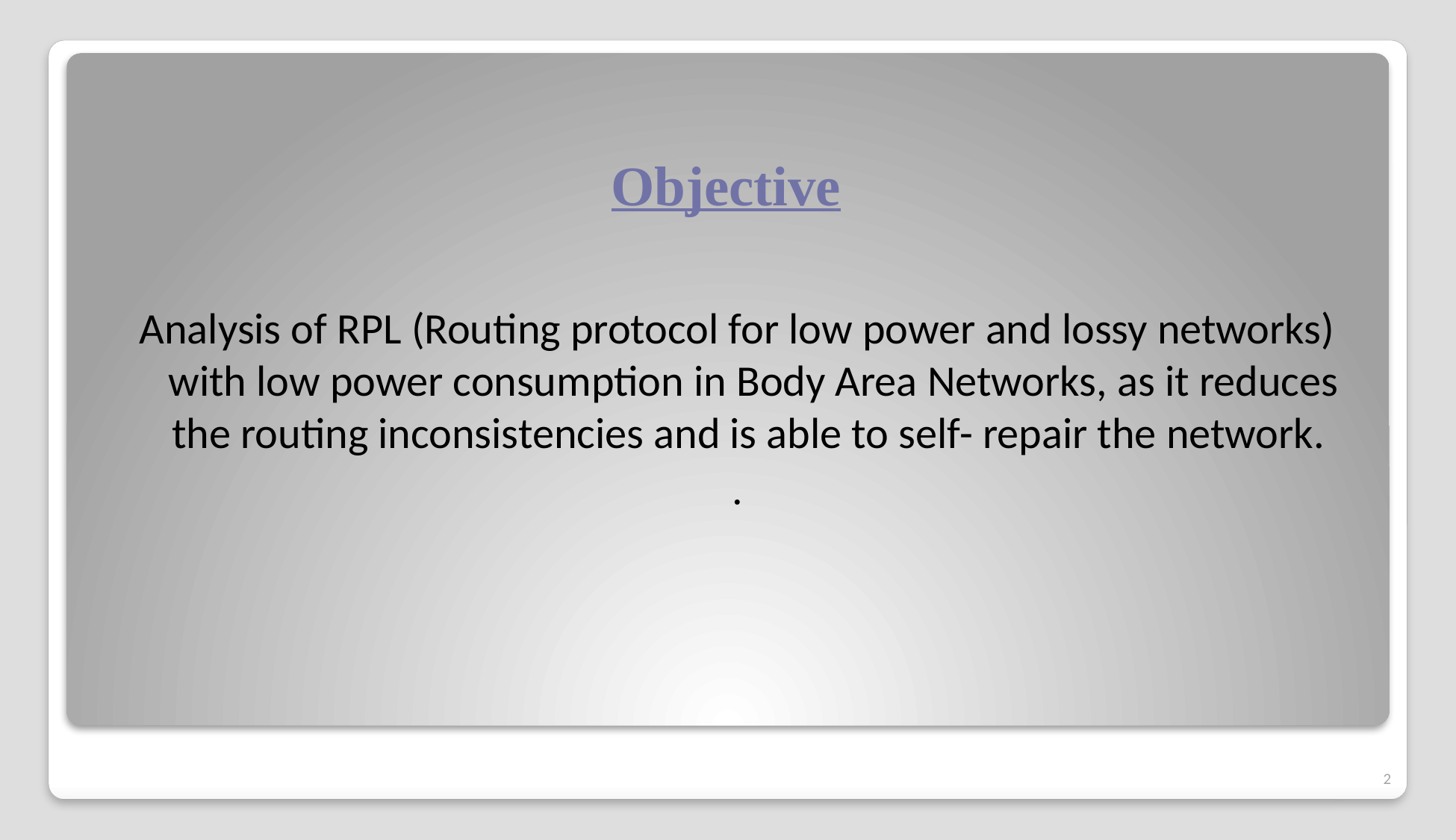

Analysis of RPL (Routing protocol for low power and lossy networks) with low power consumption in Body Area Networks, as it reduces the routing inconsistencies and is able to self- repair the network.
.

# Objective
2